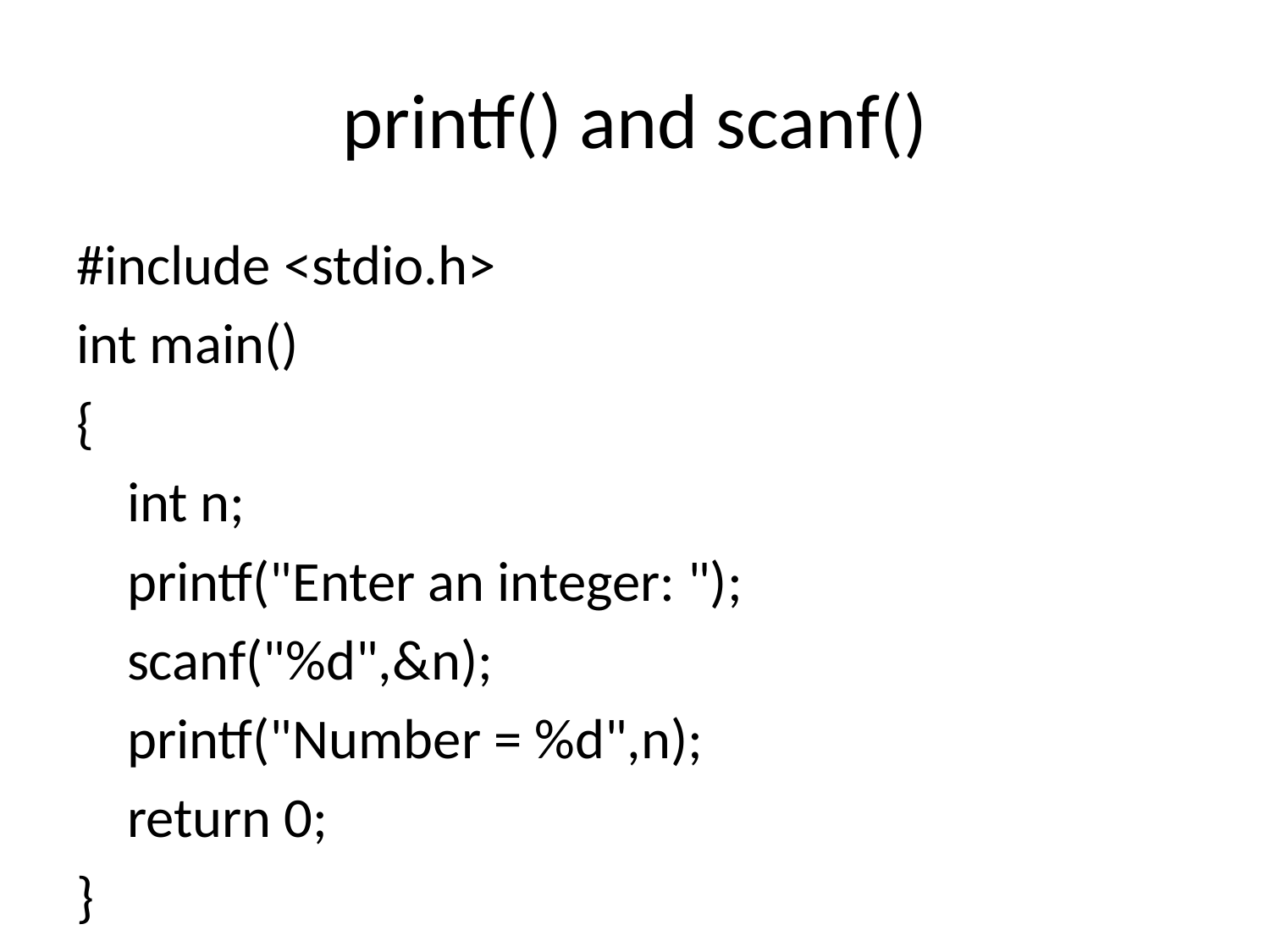

# printf() and scanf()
#include <stdio.h>
int main()
{
    int n;
    printf("Enter an integer: ");
    scanf("%d",&n);
    printf("Number = %d",n);
    return 0;
}